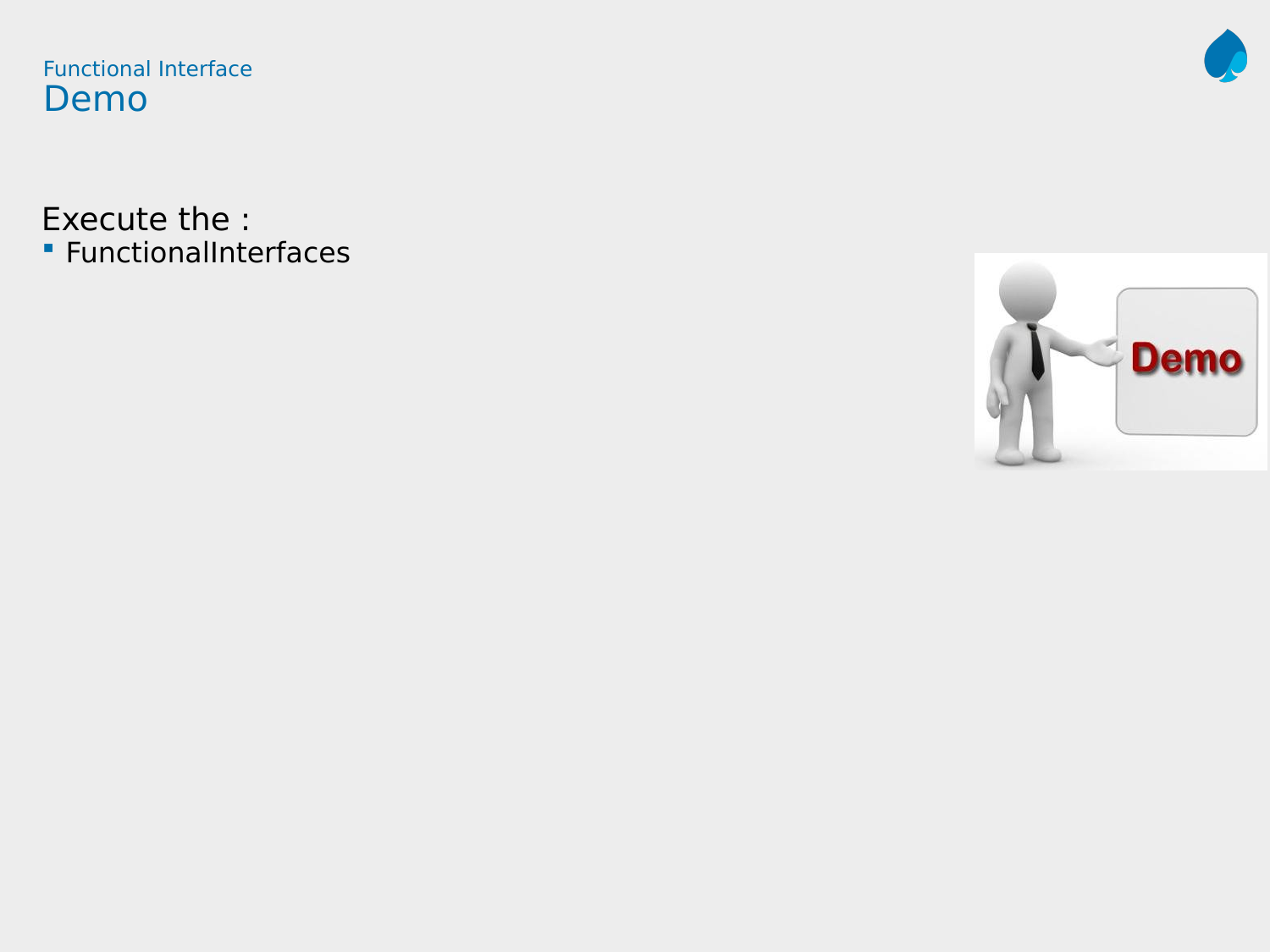

# Functional Interface Demo
Execute the :
FunctionalInterfaces